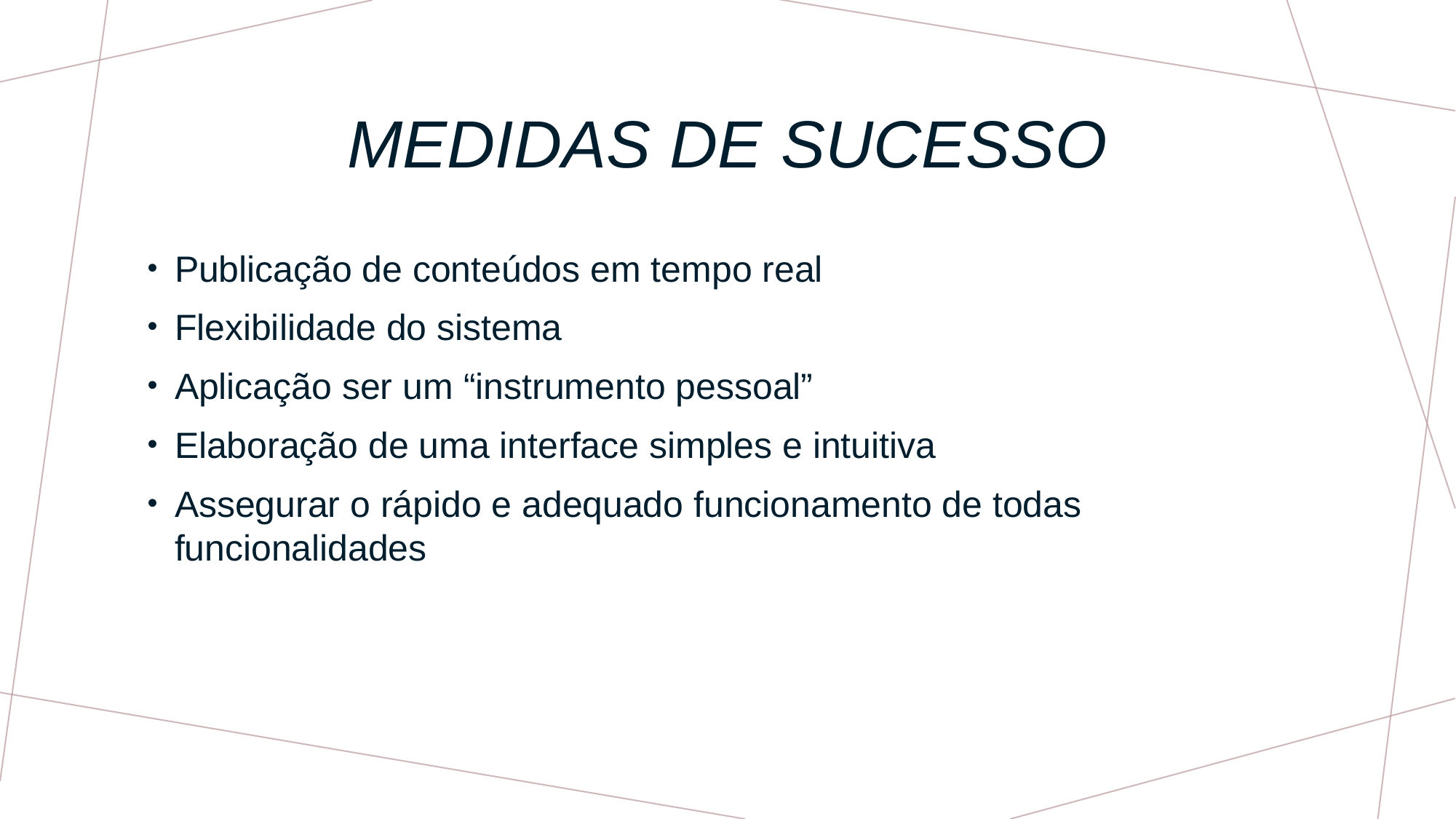

# Medidas de sucesso
Publicação de conteúdos em tempo real
Flexibilidade do sistema
Aplicação ser um “instrumento pessoal”
Elaboração de uma interface simples e intuitiva
Assegurar o rápido e adequado funcionamento de todas funcionalidades